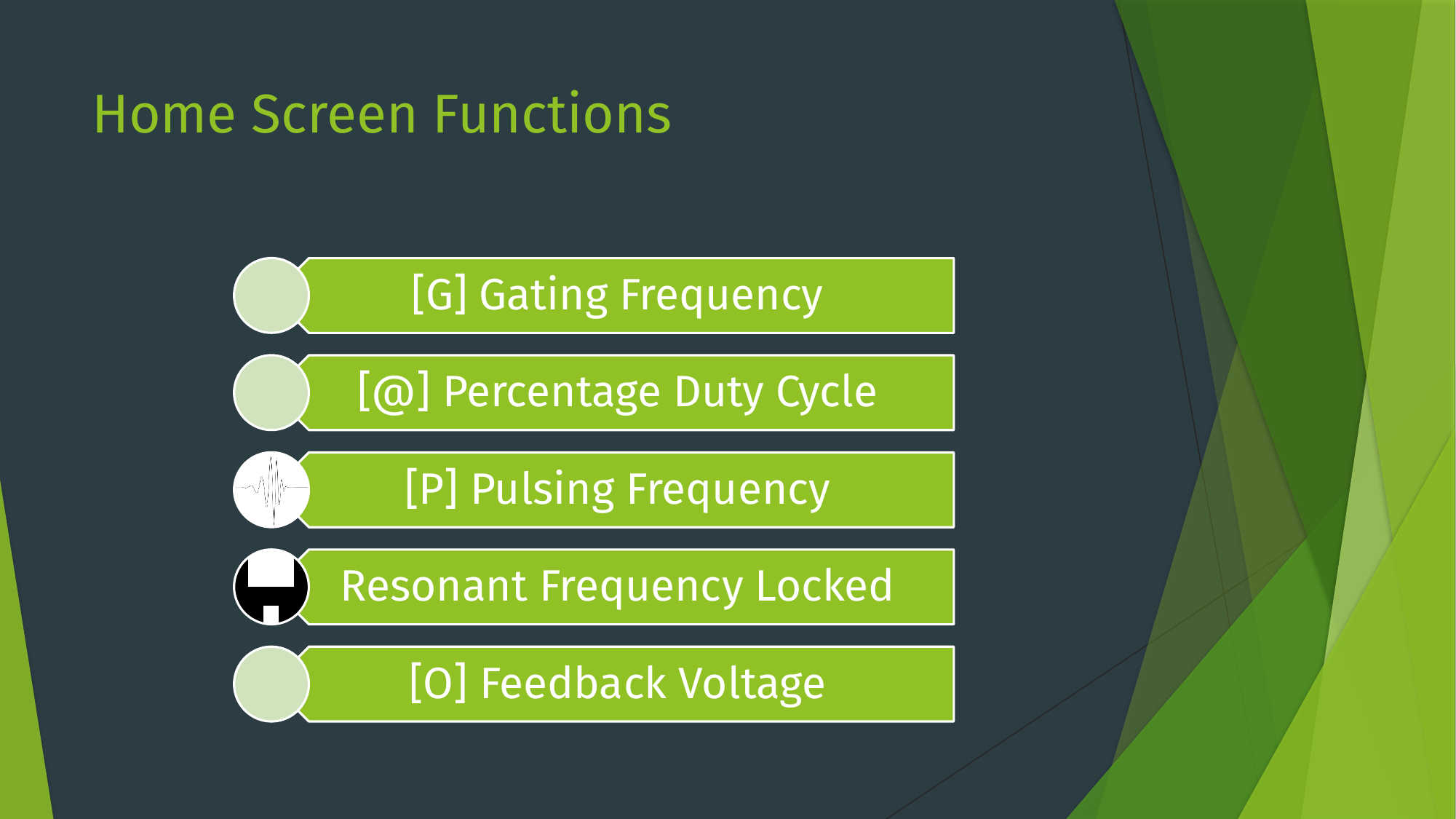

# Home Screen Functions
[G] Gating Frequency
[@] Percentage Duty Cycle
[P] Pulsing Frequency
Resonant Frequency Locked
[O] Feedback Voltage